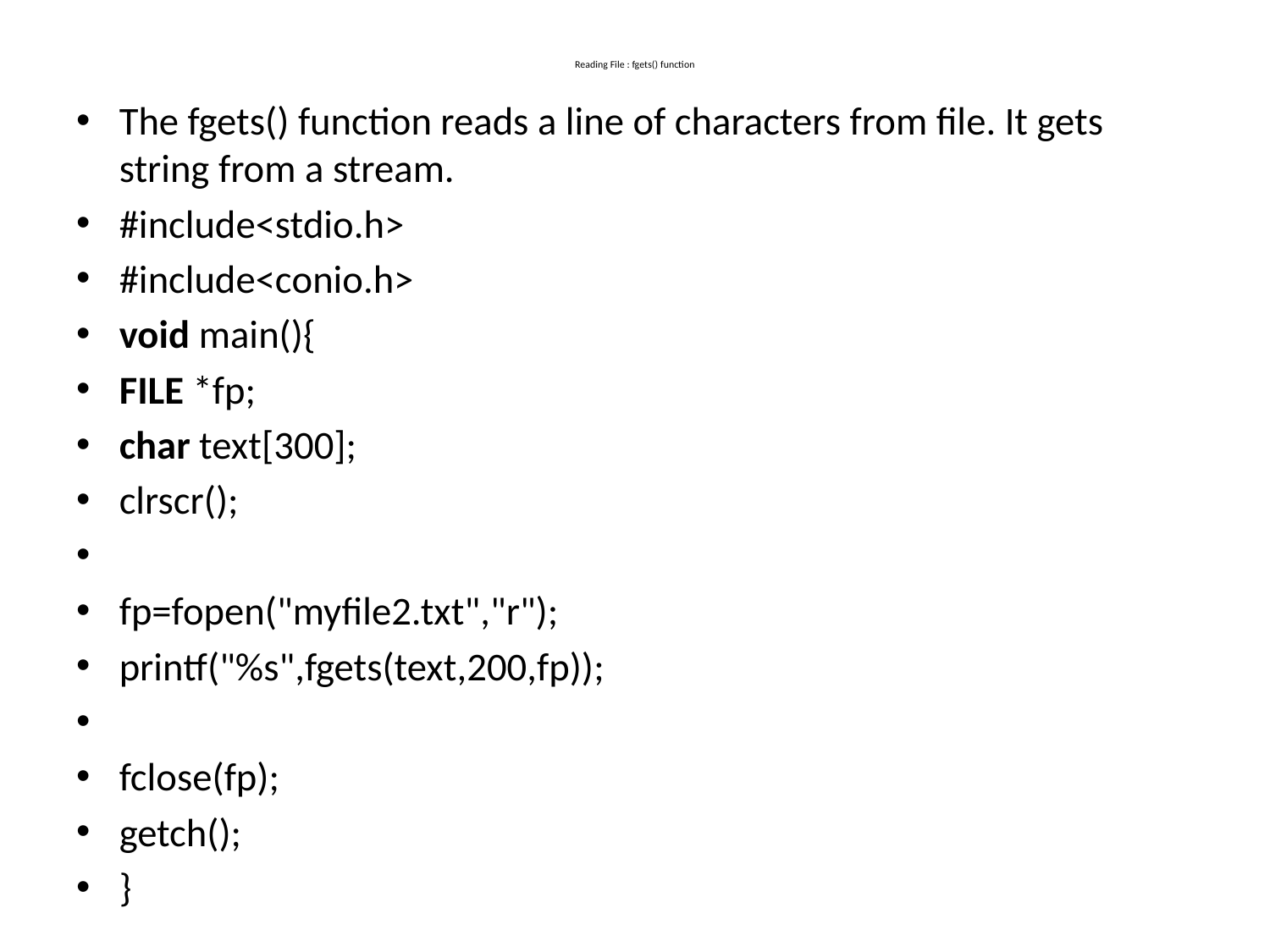

# Reading File : fgets() function
The fgets() function reads a line of characters from file. It gets string from a stream.
#include<stdio.h>
#include<conio.h>
void main(){
FILE *fp;
char text[300];
clrscr();

fp=fopen("myfile2.txt","r");
printf("%s",fgets(text,200,fp));

fclose(fp);
getch();
}